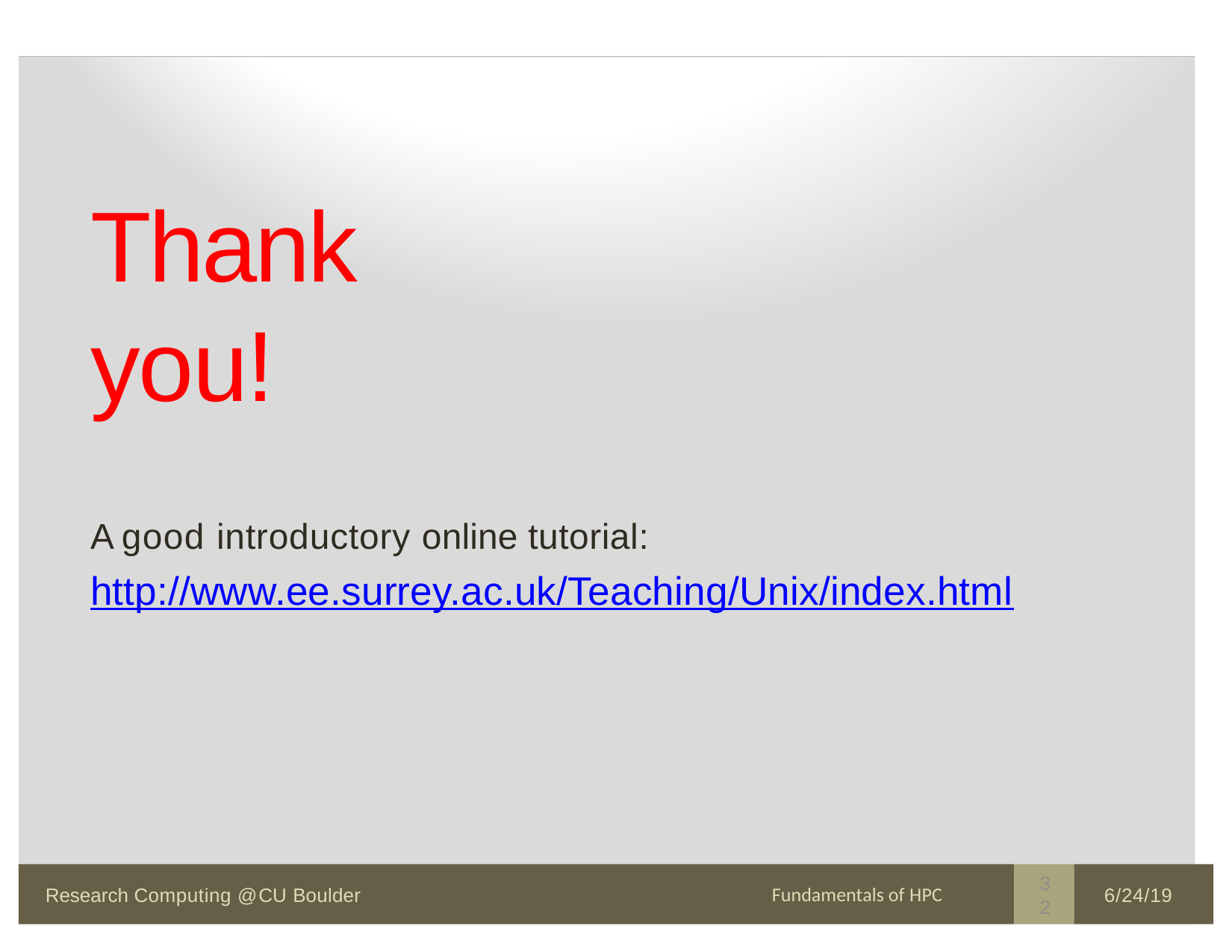

# Thank you!

A good introductory online tutorial:
http://www.ee.surrey.ac.uk/Teaching/Unix/index.html

3
2
Fundamentals of HPC
Research Computing @ CU Boulder
6/24/19